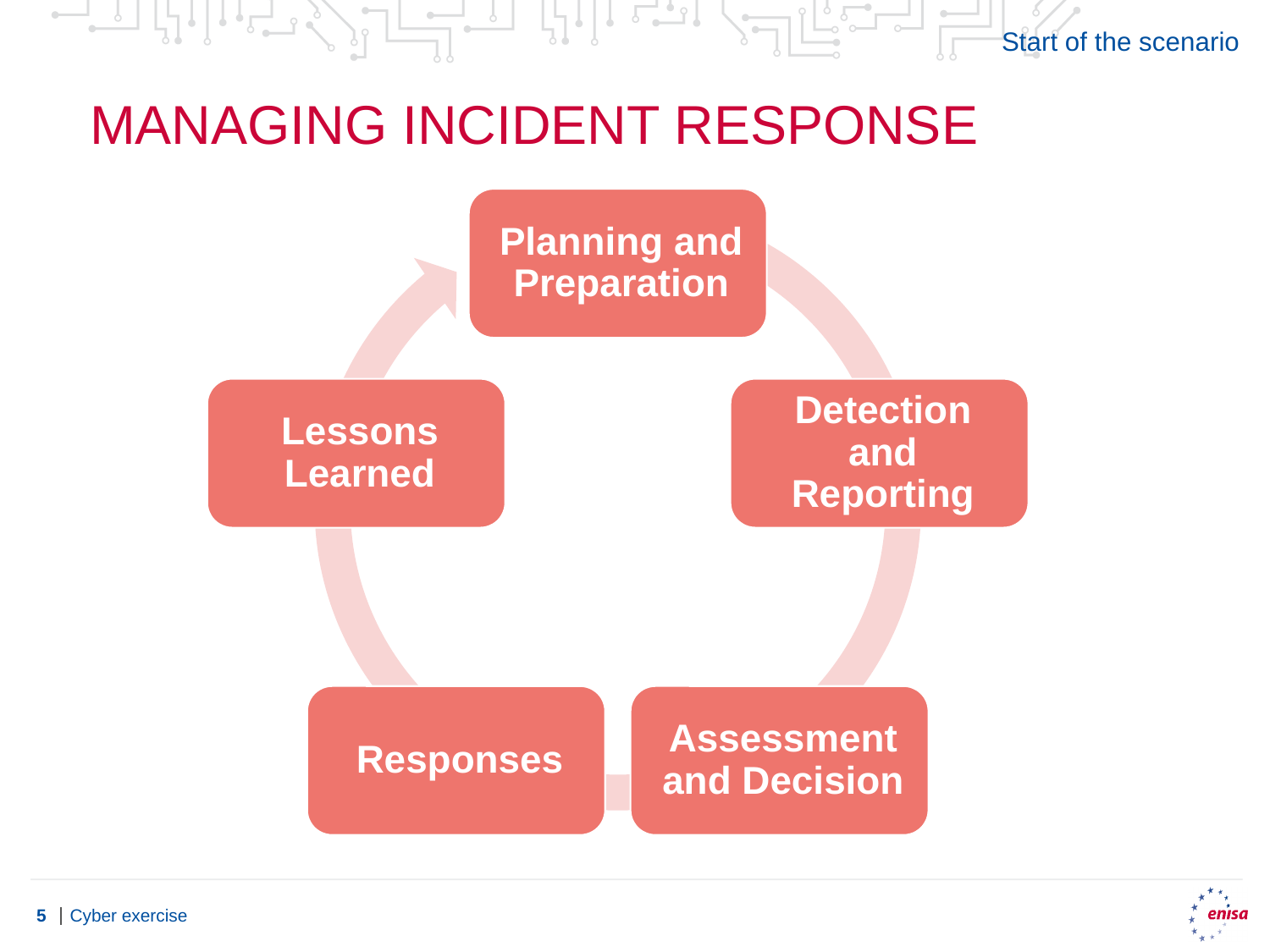

Start of the scenario
# Managing Incident Response
Planning and Preparation
Detection and Reporting
Assessment and Decision
Responses
Lessons Learned
Cyber exercise